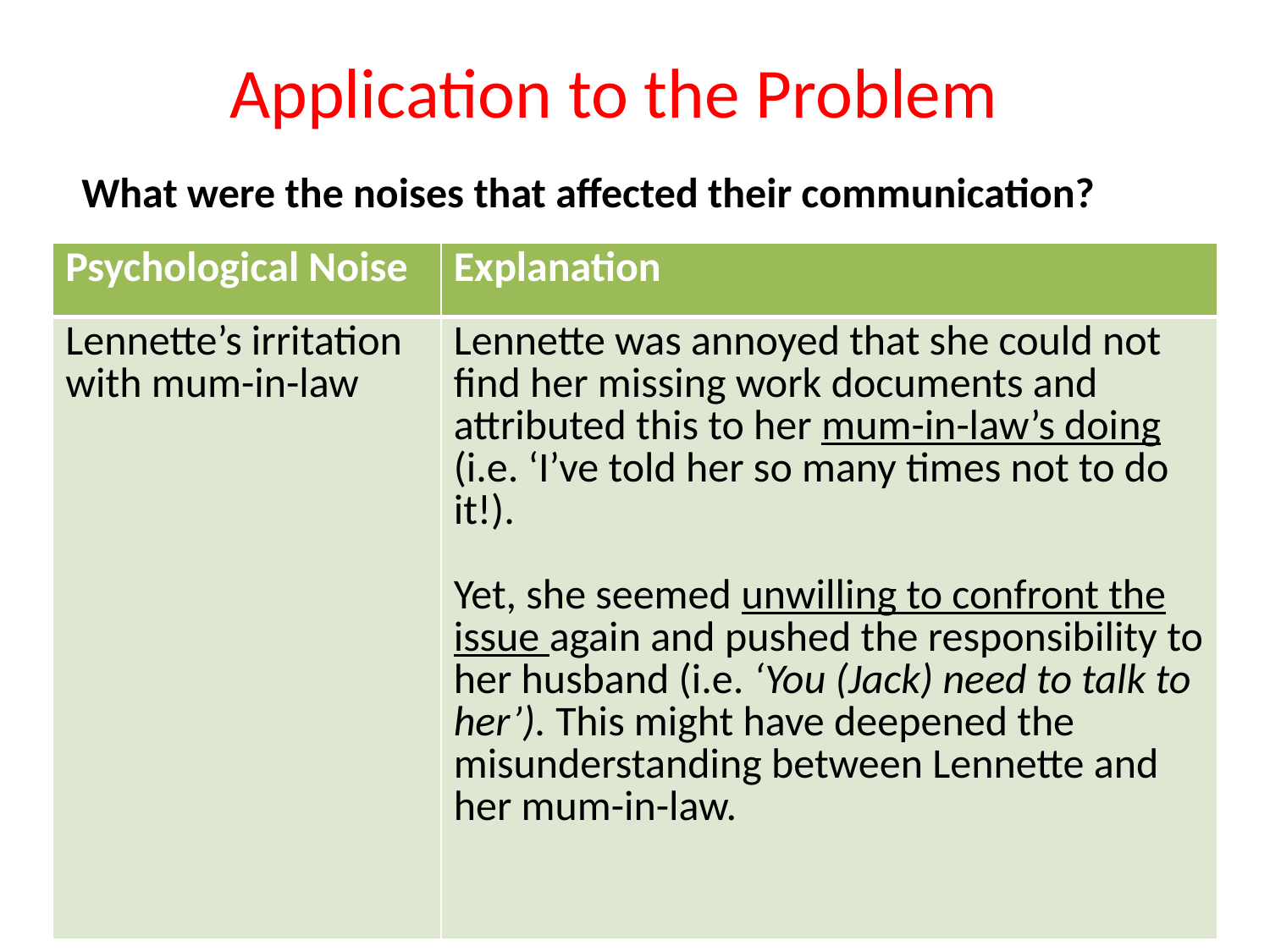

# Application to the Problem
What were the noises that affected their communication?

| Psychological Noise | Explanation |
| --- | --- |
| Lennette’s irritation with mum-in-law | Lennette was annoyed that she could not find her missing work documents and attributed this to her mum-in-law’s doing (i.e. ‘I’ve told her so many times not to do it!). Yet, she seemed unwilling to confront the issue again and pushed the responsibility to her husband (i.e. ‘You (Jack) need to talk to her’). This might have deepened the misunderstanding between Lennette and her mum-in-law. |